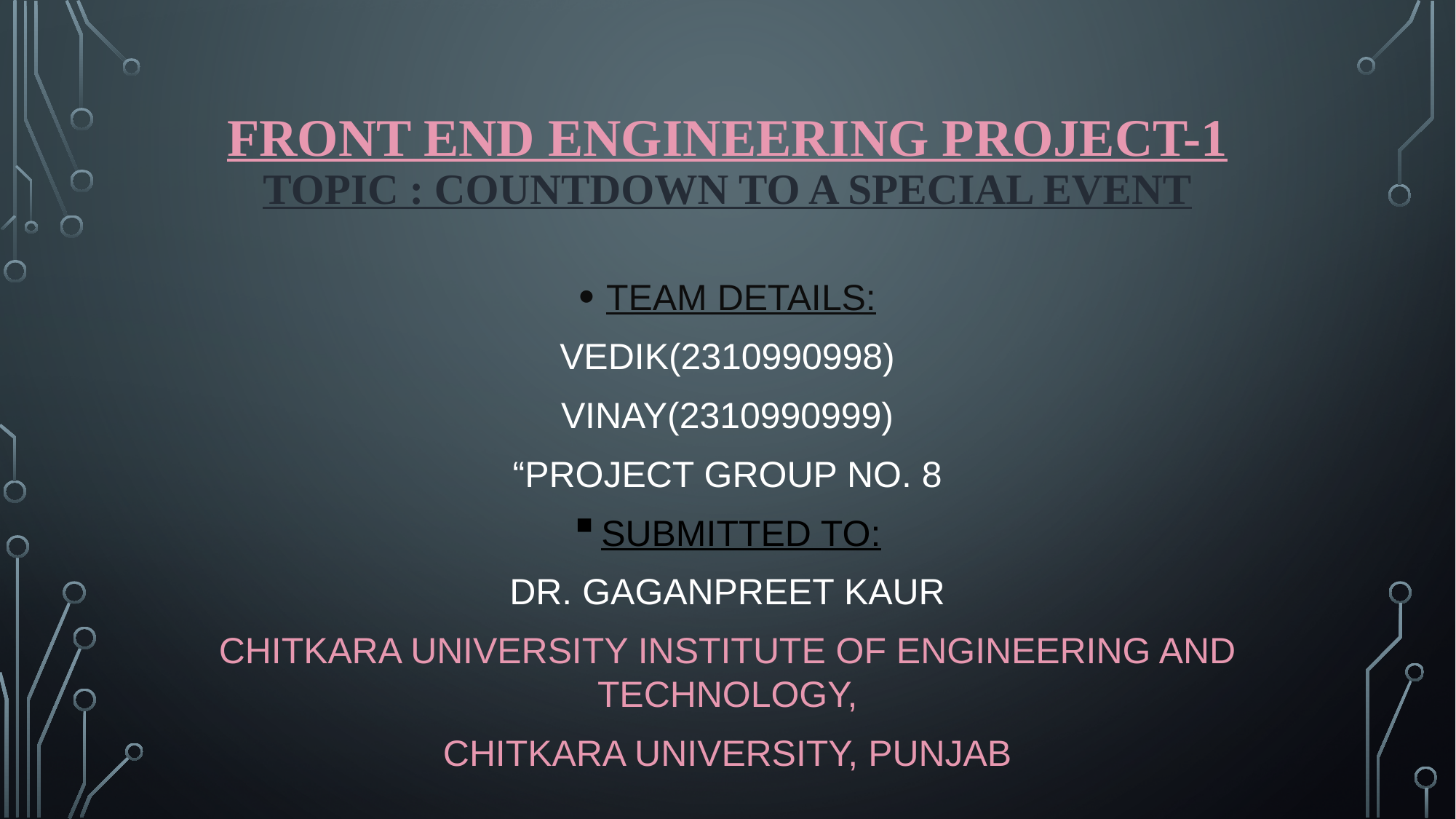

# FRONT END ENGINEERING PROJECT-1 topic : countdown to a special event
TEAM DETAILS:
VEDIK(2310990998)
VINAY(2310990999)
“PROJECT GROUP NO. 8
SUBMITTED TO:
DR. GAGANPREET KAUR
CHITKARA UNIVERSITY INSTITUTE OF ENGINEERING AND TECHNOLOGY,
CHITKARA UNIVERSITY, PUNJAB